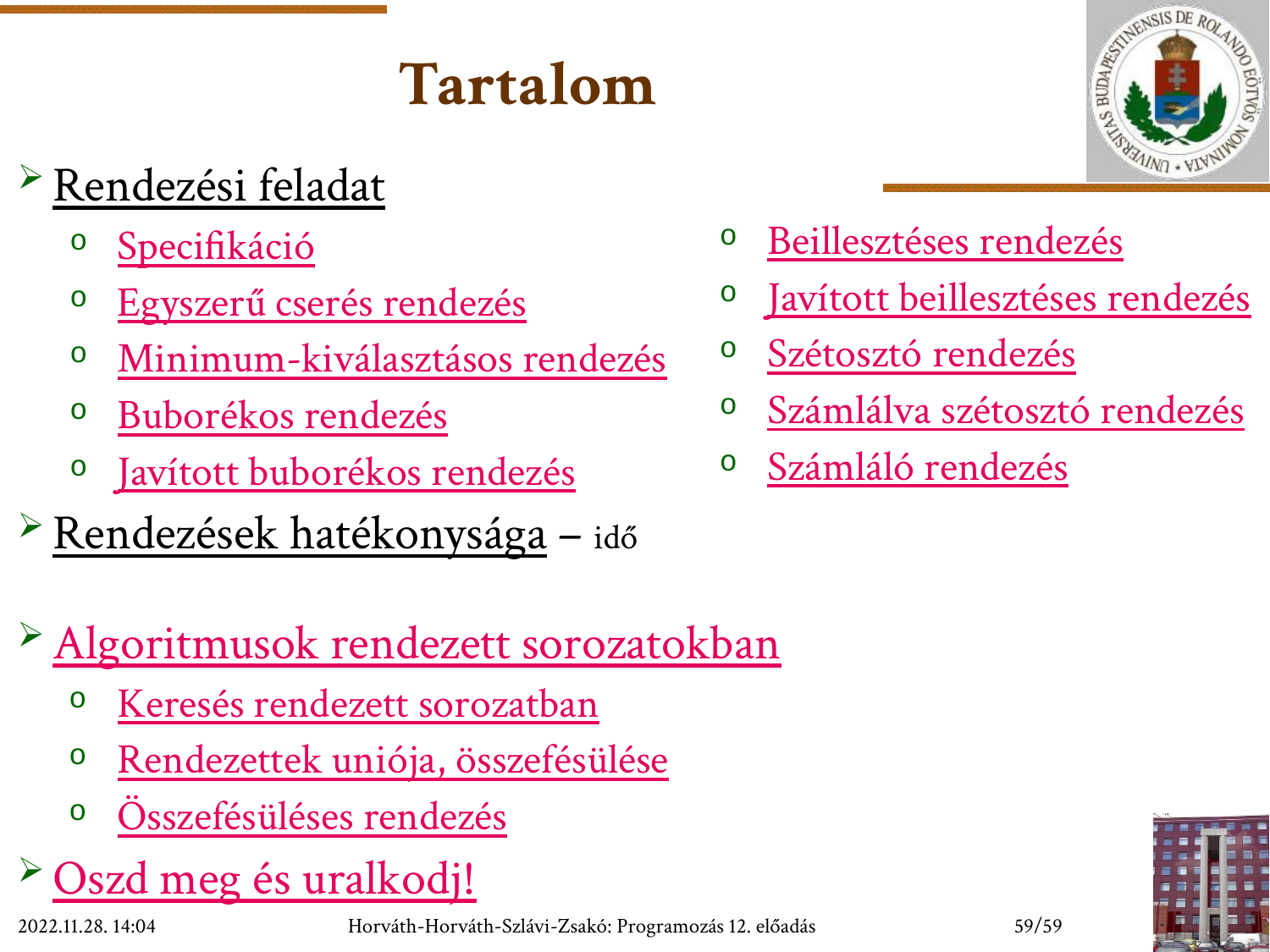

# Tartalom
Rendezési feladat
Specifikáció
Egyszerű cserés rendezés
Minimum-kiválasztásos rendezés
Buborékos rendezés
Javított buborékos rendezés
Rendezések hatékonysága – idő

Algoritmusok rendezett sorozatokban
Keresés rendezett sorozatban
Rendezettek uniója, összefésülése
Összefésüléses rendezés
Oszd meg és uralkodj!
Beillesztéses rendezés
Javított beillesztéses rendezés
Szétosztó rendezés
Számlálva szétosztó rendezés
Számláló rendezés
2022.11.28. 14:04
59/59
Horváth-Horváth-Szlávi-Zsakó: Programozás 12. előadás